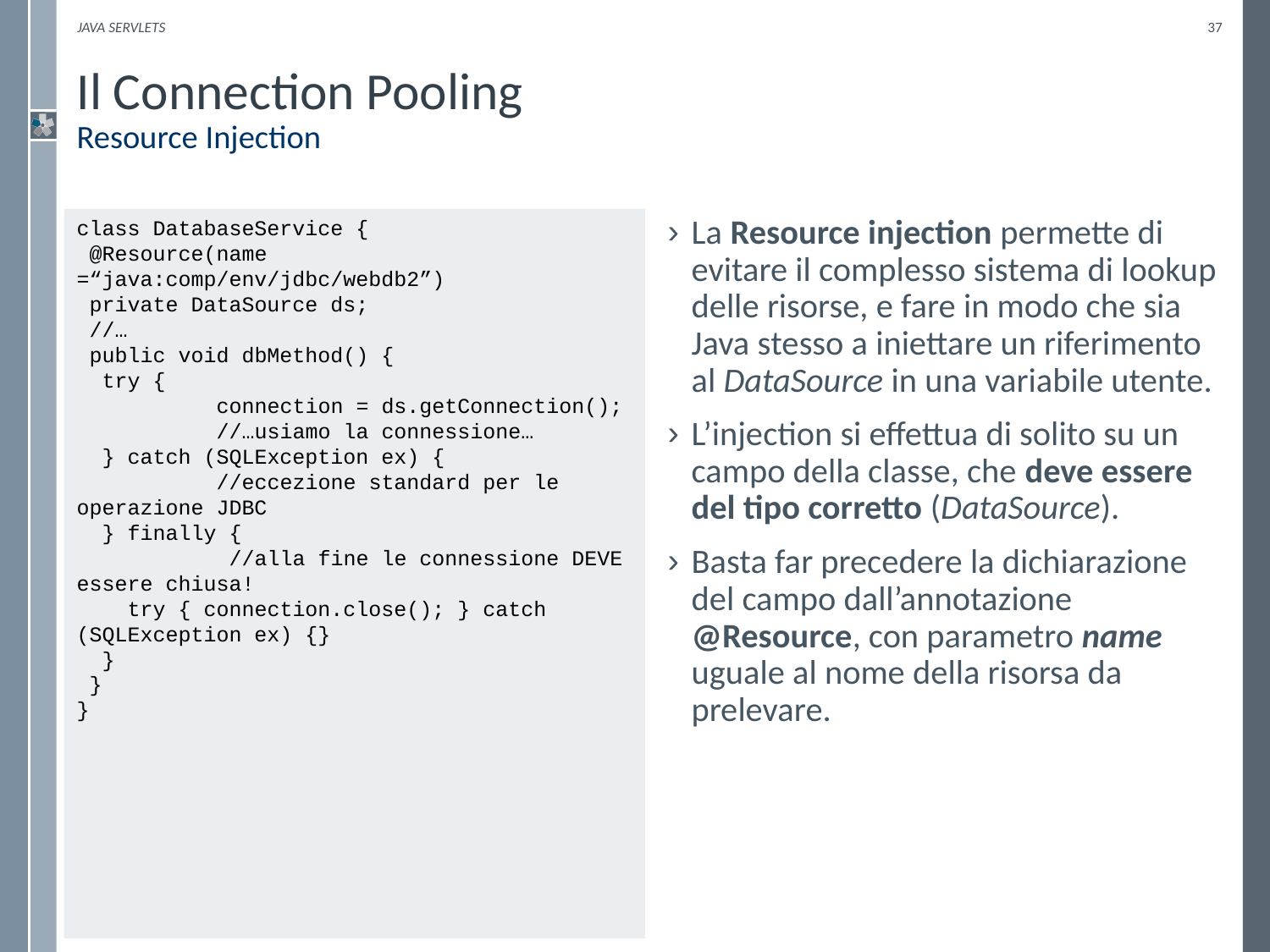

Java Servlets
37
# Il Connection Pooling Resource Injection
La Resource injection permette di evitare il complesso sistema di lookup delle risorse, e fare in modo che sia Java stesso a iniettare un riferimento al DataSource in una variabile utente.
L’injection si effettua di solito su un campo della classe, che deve essere del tipo corretto (DataSource).
Basta far precedere la dichiarazione del campo dall’annotazione @Resource, con parametro name uguale al nome della risorsa da prelevare.

class DatabaseService {
 @Resource(name =“java:comp/env/jdbc/webdb2”)
 private DataSource ds;
 //…
 public void dbMethod() {
  try {
 	 connection = ds.getConnection();
 	 //…usiamo la connessione…
  } catch (SQLException ex) {
 	 //eccezione standard per le operazione JDBC
  } finally {
 	  //alla fine le connessione DEVE essere chiusa!
    try { connection.close(); } catch (SQLException ex) {}
  }
 }
}